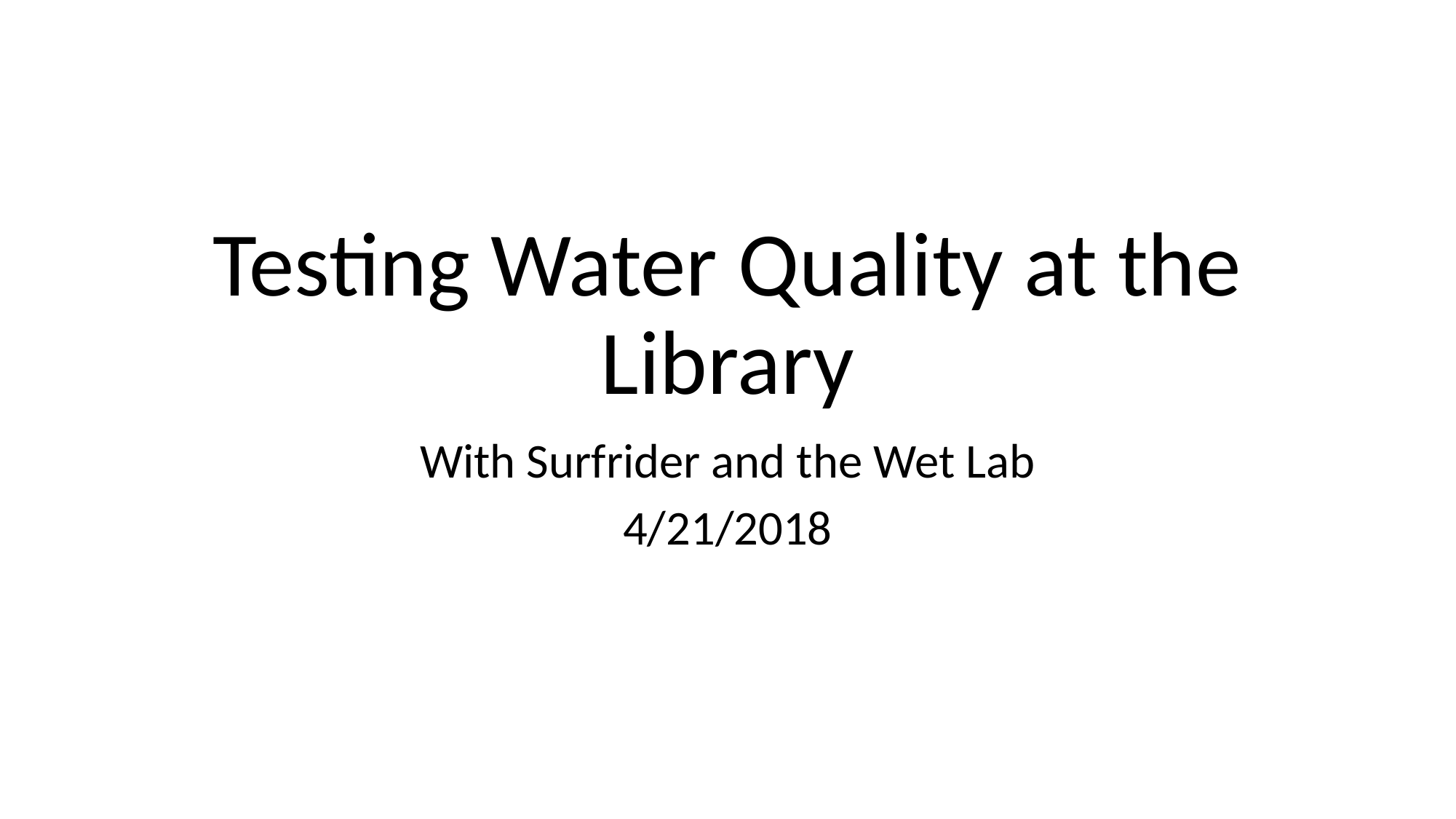

# Testing Water Quality at the Library
With Surfrider and the Wet Lab
4/21/2018